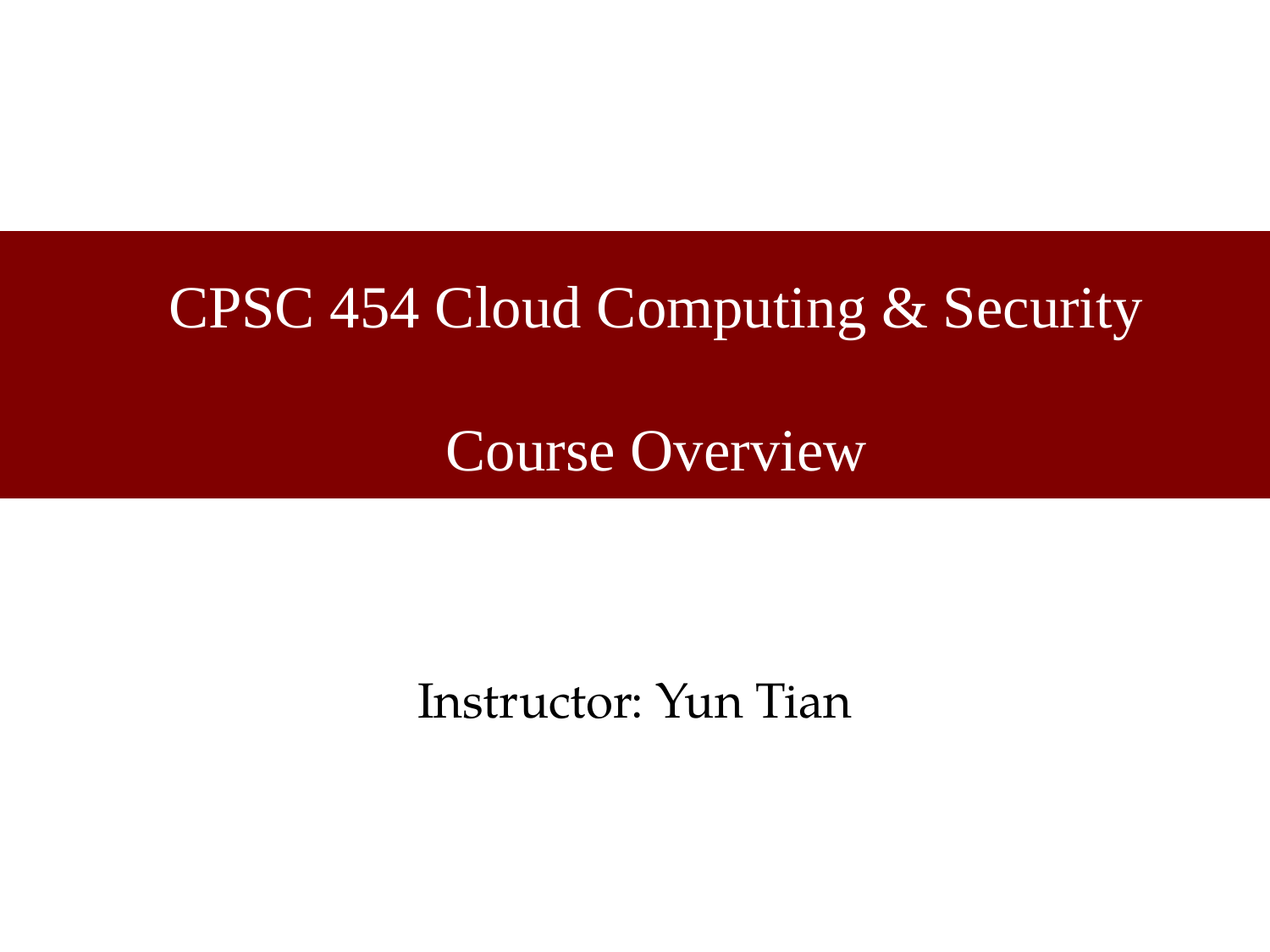

# CPSC 454 Cloud Computing & Security Course Overview
Instructor: Yun Tian